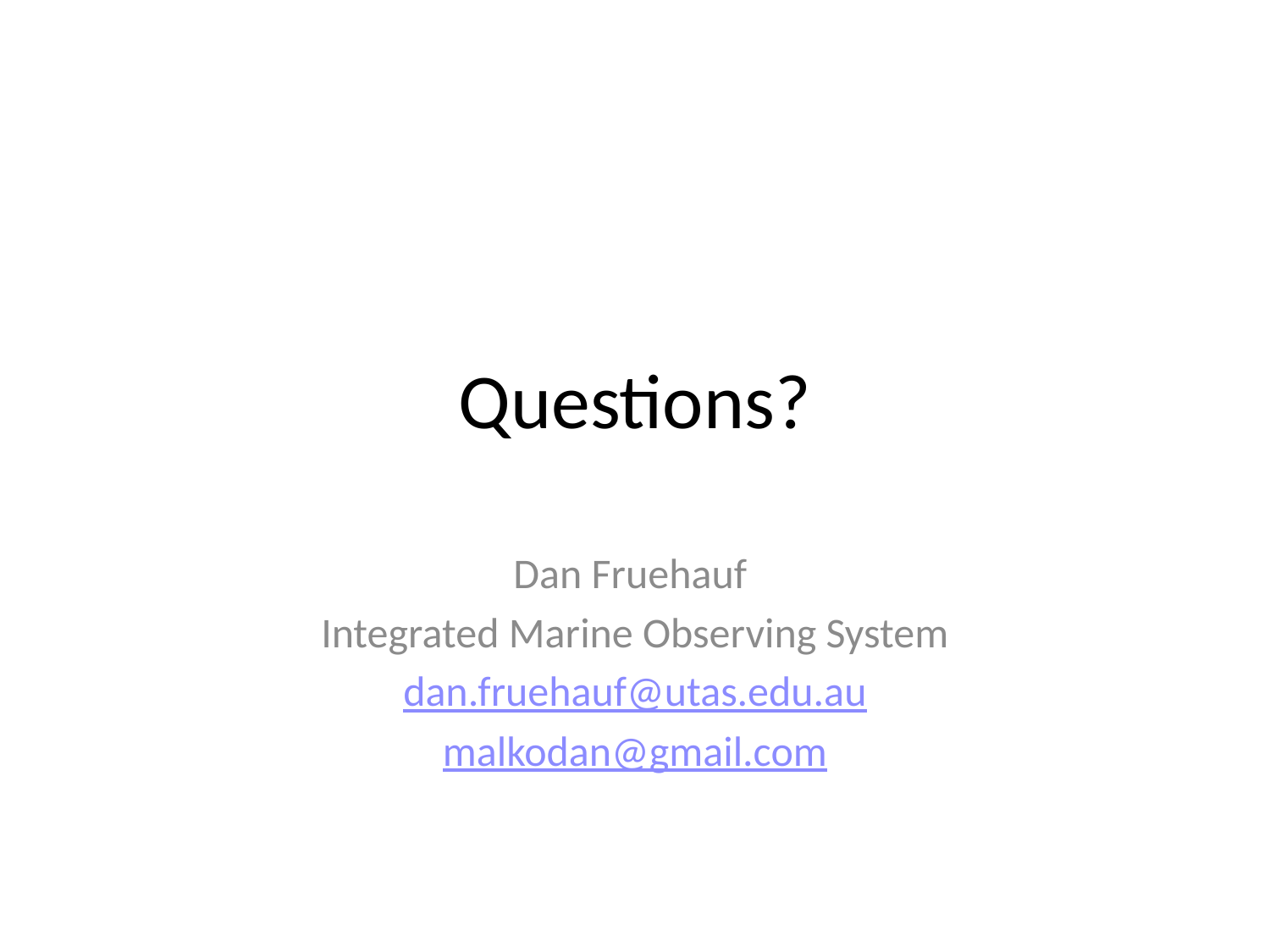

# Questions?
Dan Fruehauf
Integrated Marine Observing System
dan.fruehauf@utas.edu.au
malkodan@gmail.com